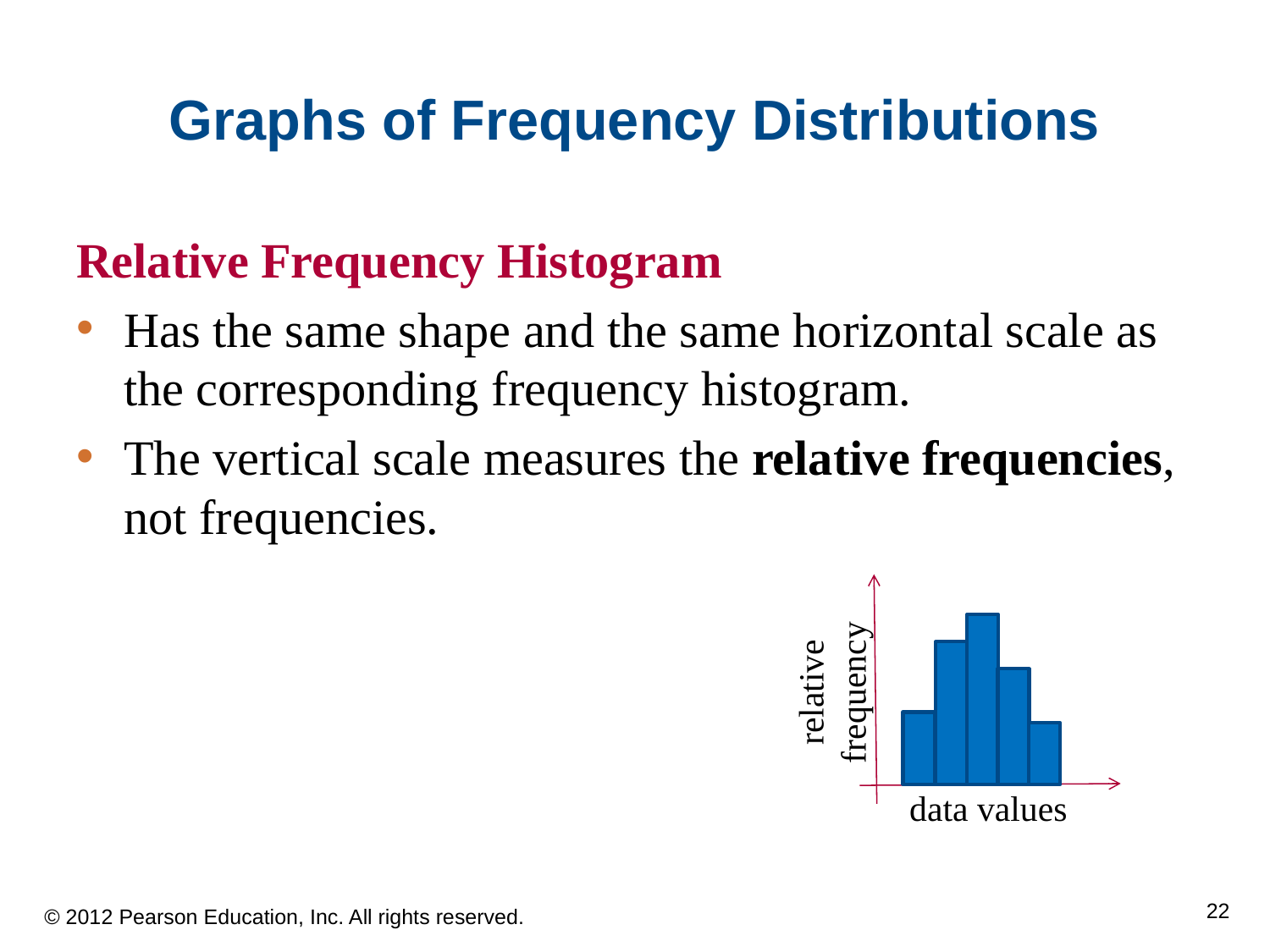

# Graphs of Frequency Distributions
Relative Frequency Histogram
Has the same shape and the same horizontal scale as the corresponding frequency histogram.
The vertical scale measures the relative frequencies, not frequencies.

relative frequency

data values
© 2012 Pearson Education, Inc. All rights reserved.
22